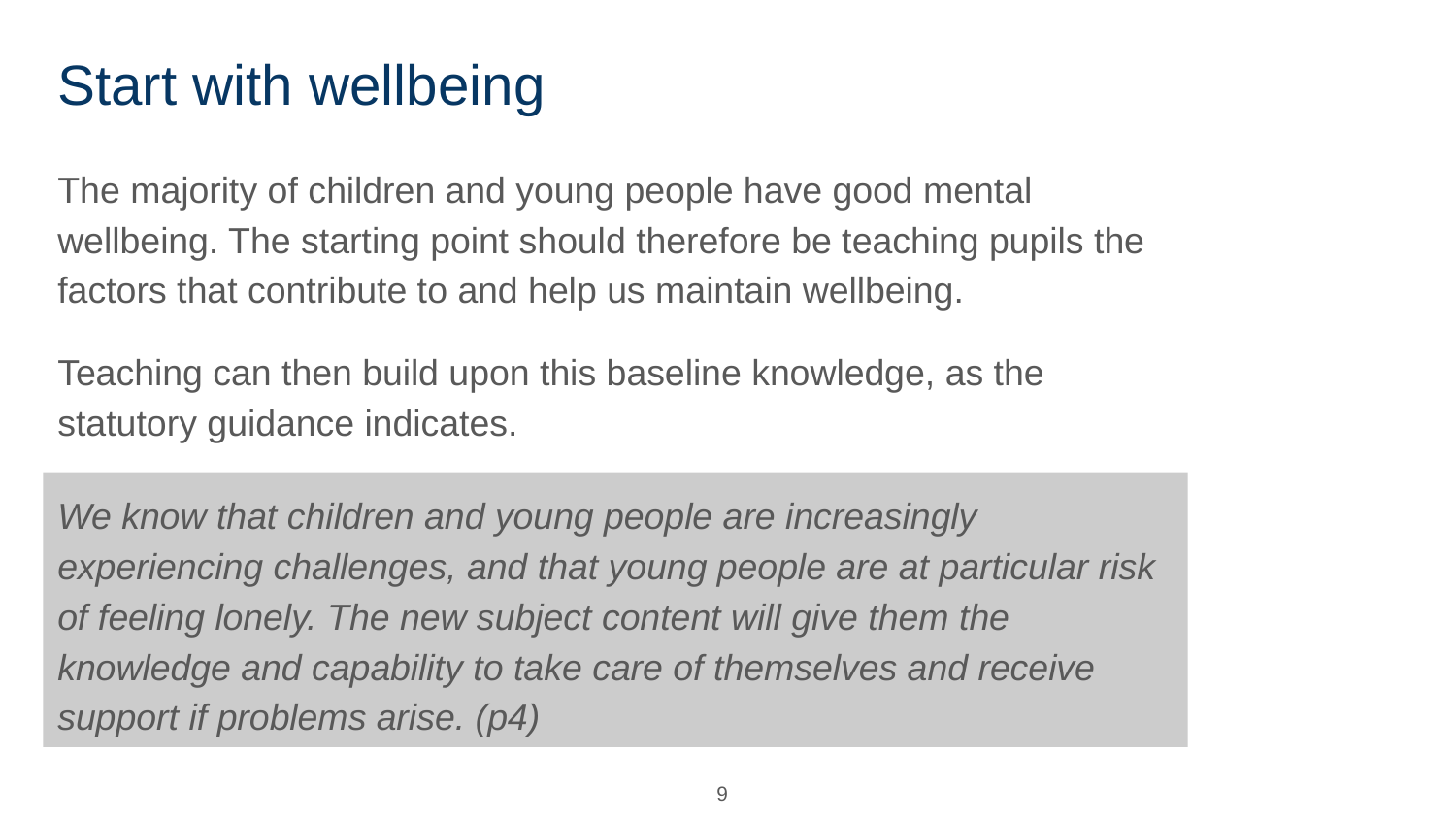

# Start with wellbeing

The majority of children and young people have good mental wellbeing. The starting point should therefore be teaching pupils the factors that contribute to and help us maintain wellbeing.
Teaching can then build upon this baseline knowledge, as the statutory guidance indicates.

We know that children and young people are increasingly experiencing challenges, and that young people are at particular risk of feeling lonely. The new subject content will give them the knowledge and capability to take care of themselves and receive support if problems arise. (p4)

9